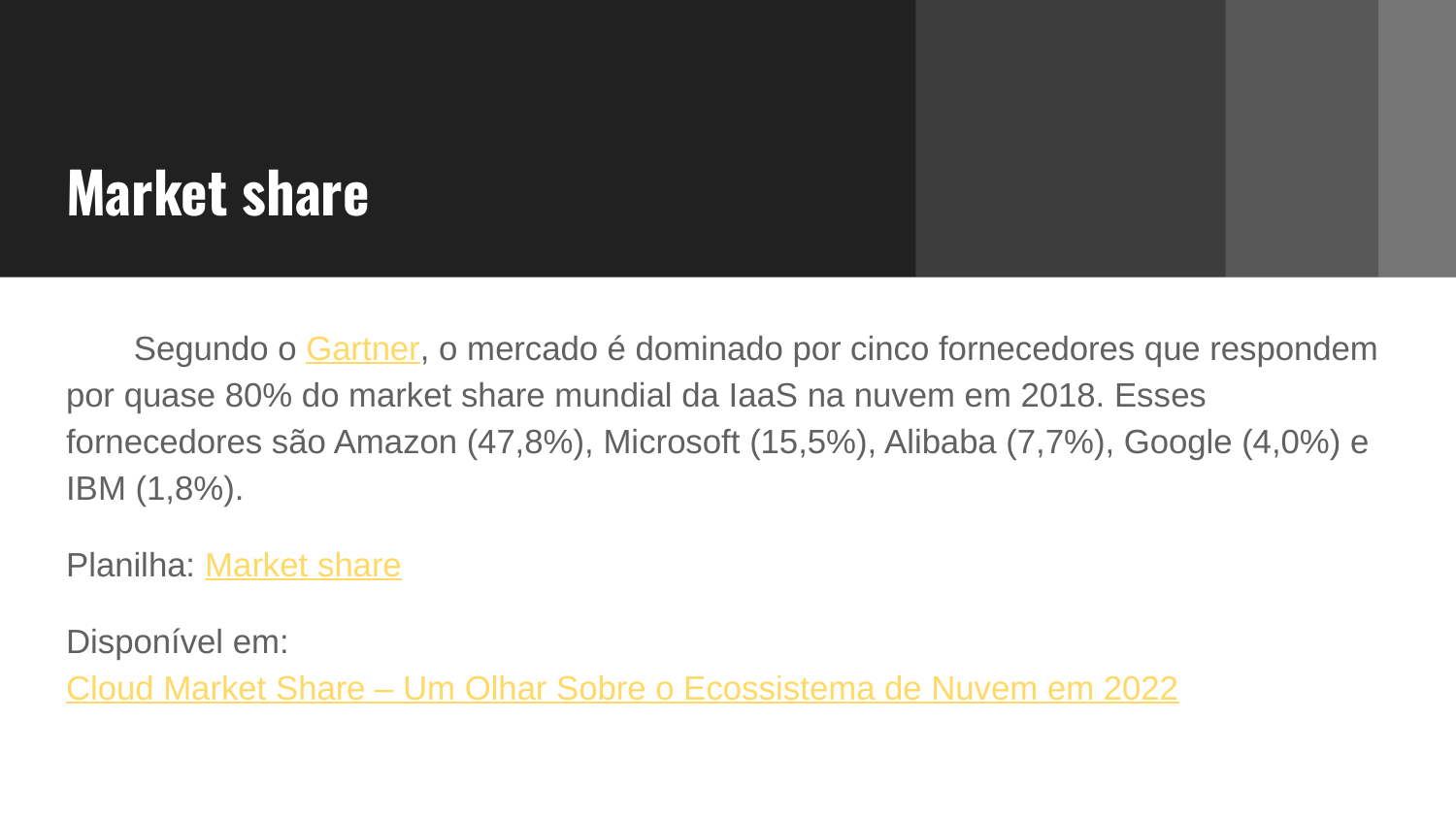

# Market share
Segundo o Gartner, o mercado é dominado por cinco fornecedores que respondem por quase 80% do market share mundial da IaaS na nuvem em 2018. Esses fornecedores são Amazon (47,8%), Microsoft (15,5%), Alibaba (7,7%), Google (4,0%) e IBM (1,8%).
Planilha: Market share
Disponível em: Cloud Market Share – Um Olhar Sobre o Ecossistema de Nuvem em 2022